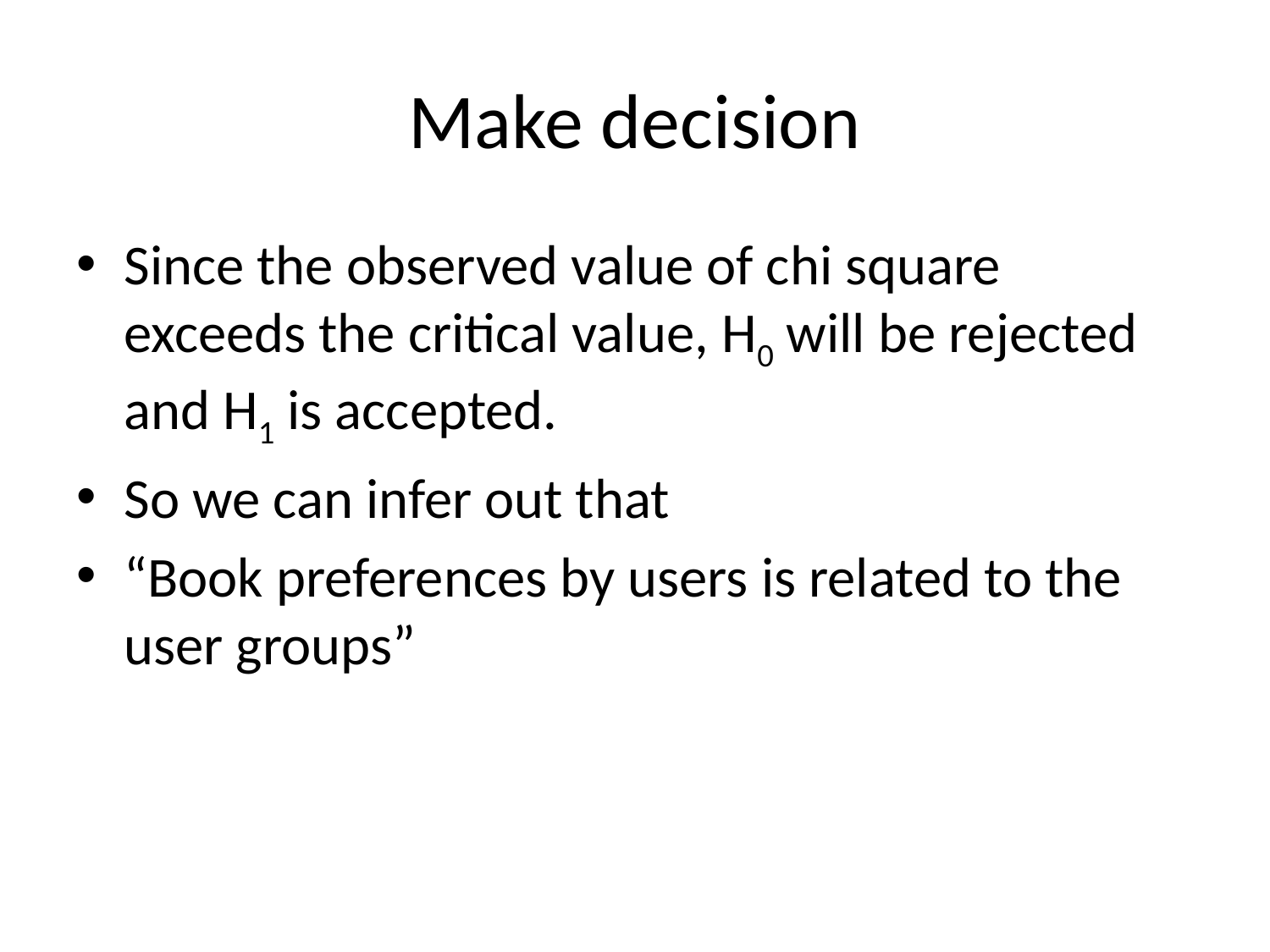

# Make decision
Since the observed value of chi square exceeds the critical value, H0 will be rejected and H1 is accepted.
So we can infer out that
“Book preferences by users is related to the user groups”